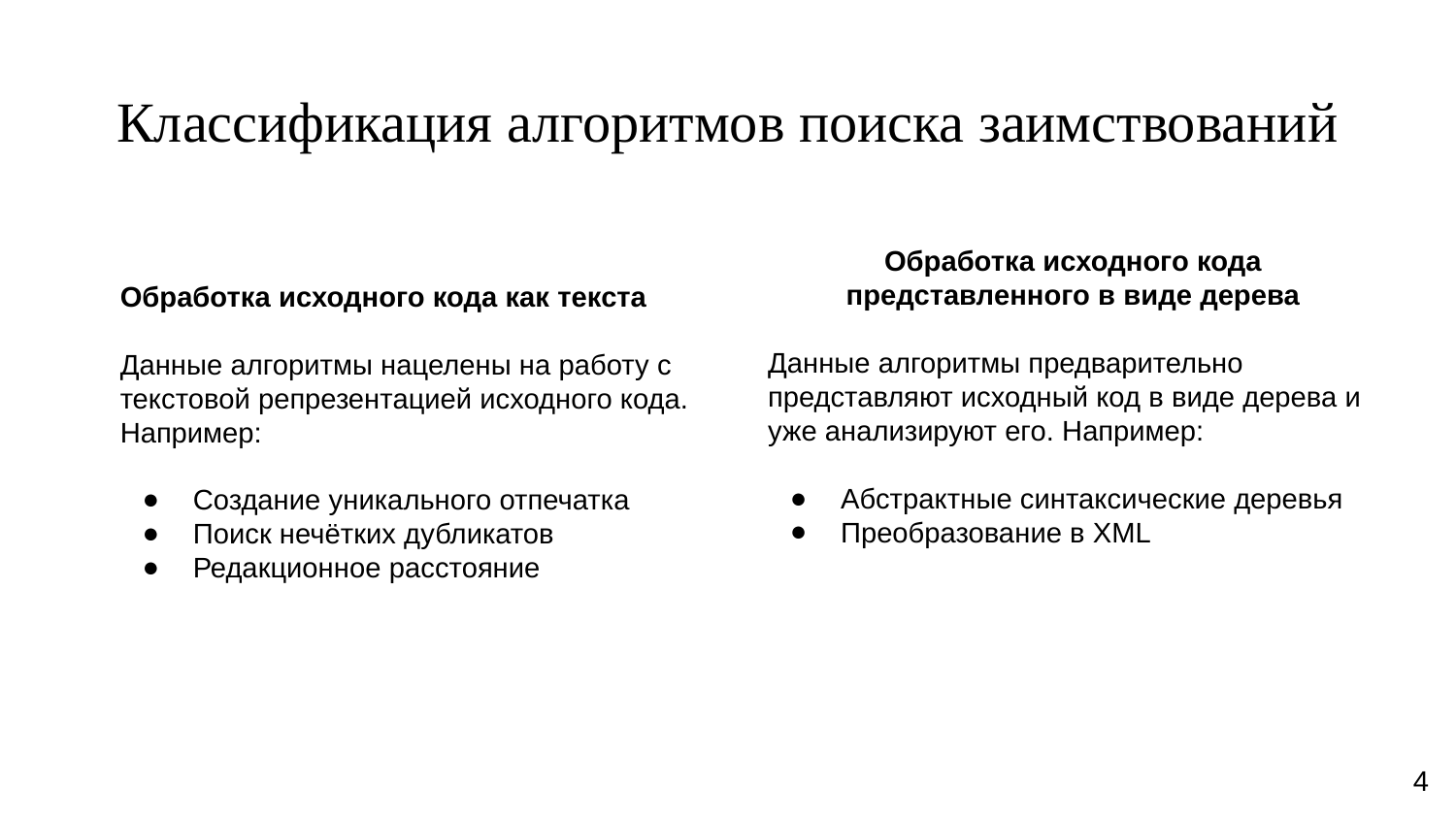

# Классификация алгоритмов поиска заимствований
Обработка исходного кода представленного в виде дерева

Данные алгоритмы предварительно представляют исходный код в виде дерева и уже анализируют его. Например:

Абстрактные синтаксические деревья
Преобразование в XML
Обработка исходного кода как текста

Данные алгоритмы нацелены на работу с текстовой репрезентацией исходного кода. Например:

Создание уникального отпечатка
Поиск нечётких дубликатов
Редакционное расстояние

4